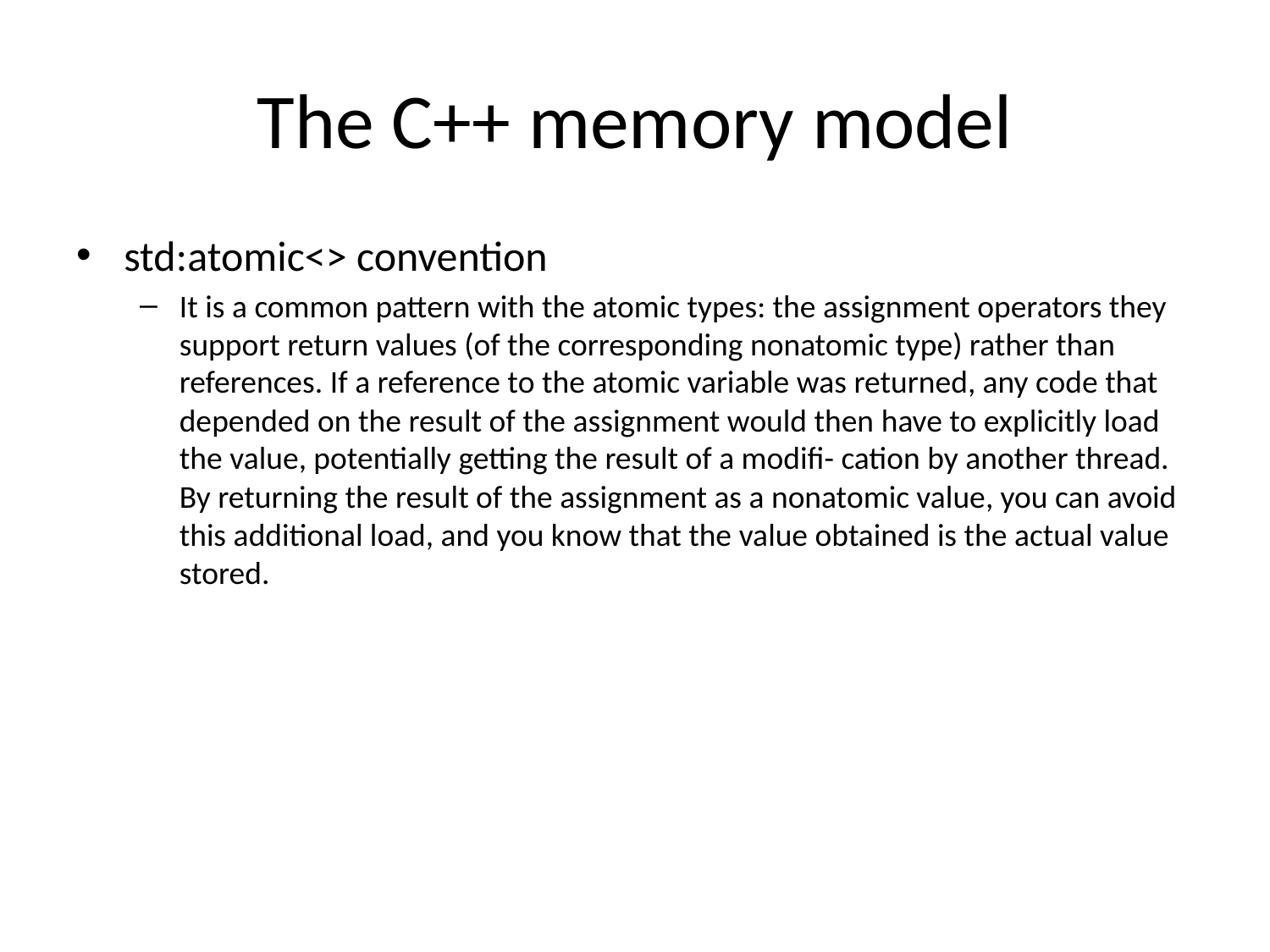

# The C++ memory model
std:atomic<> convention
It is a common pattern with the atomic types: the assignment operators they support return values (of the corresponding nonatomic type) rather than references. If a reference to the atomic variable was returned, any code that depended on the result of the assignment would then have to explicitly load the value, potentially getting the result of a modifi- cation by another thread. By returning the result of the assignment as a nonatomic value, you can avoid this additional load, and you know that the value obtained is the actual value stored.